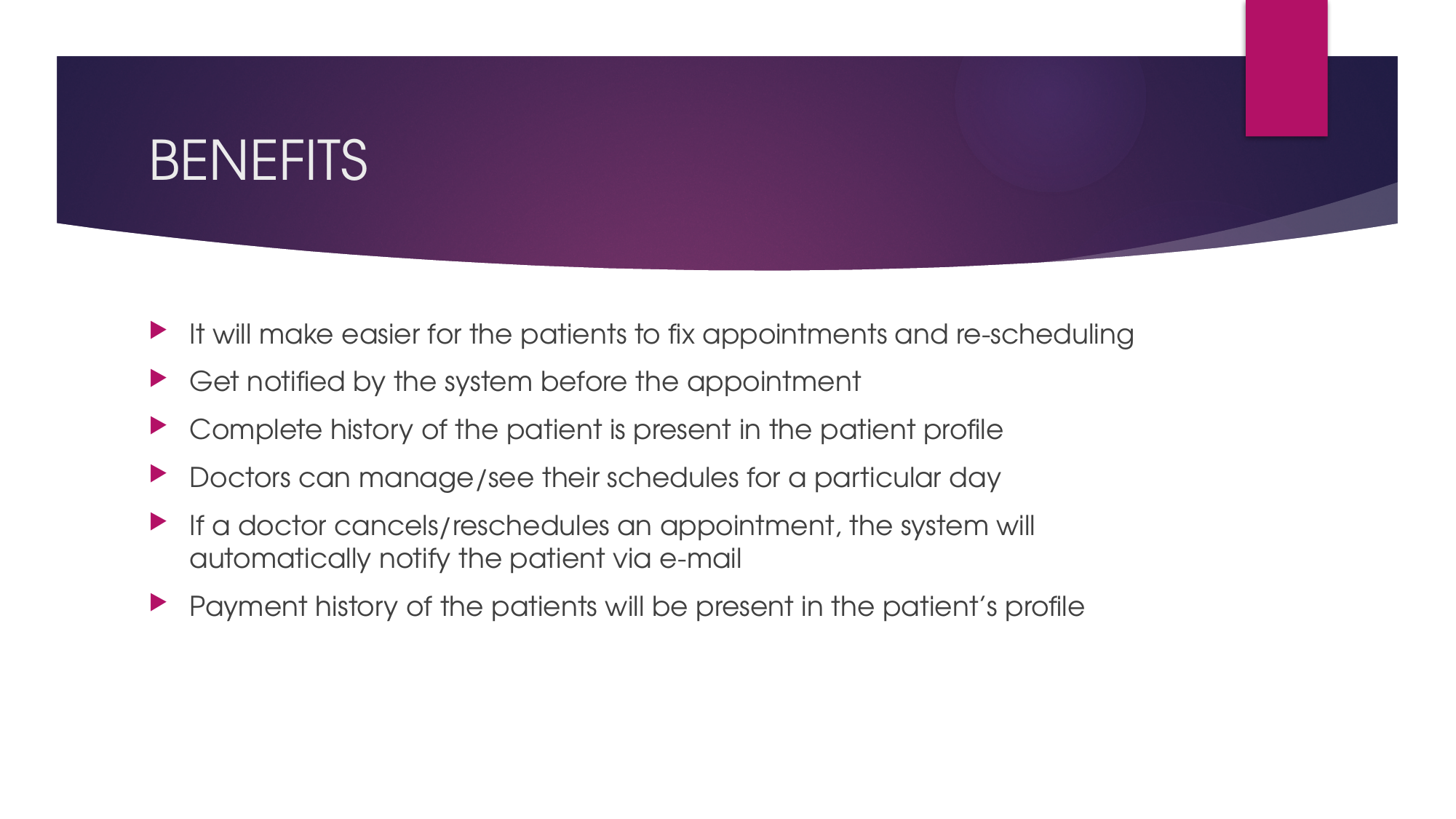

# BENEFITS
It will make easier for the patients to fix appointments and re-scheduling
Get notified by the system before the appointment
Complete history of the patient is present in the patient profile
Doctors can manage/see their schedules for a particular day
If a doctor cancels/reschedules an appointment, the system will automatically notify the patient via e-mail
Payment history of the patients will be present in the patient’s profile